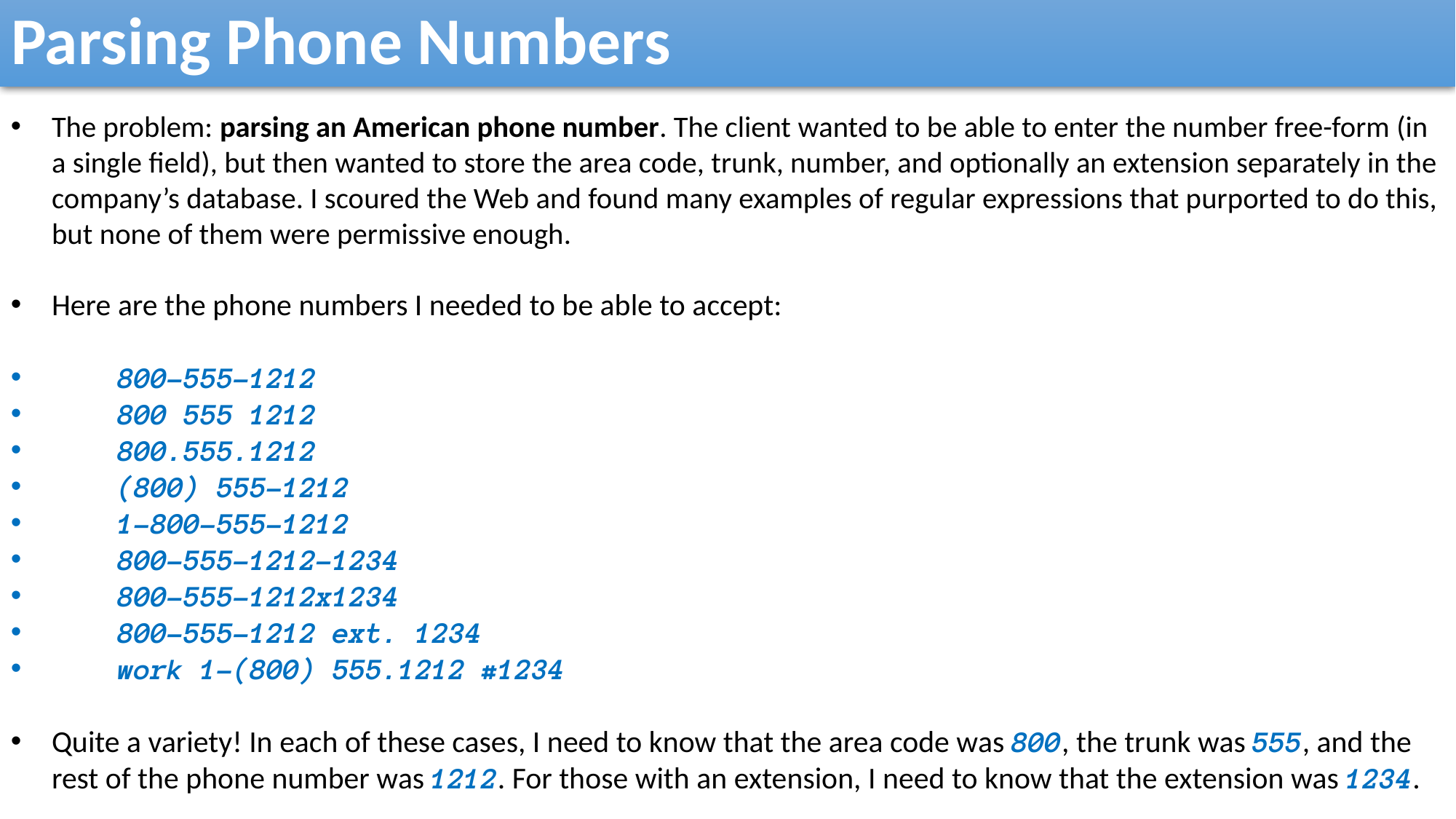

Parsing Phone Numbers
The problem: parsing an American phone number. The client wanted to be able to enter the number free-form (in a single field), but then wanted to store the area code, trunk, number, and optionally an extension separately in the company’s database. I scoured the Web and found many examples of regular expressions that purported to do this, but none of them were permissive enough.

Here are the phone numbers I needed to be able to accept:

    800-555-1212
    800 555 1212
    800.555.1212
    (800) 555-1212
    1-800-555-1212
    800-555-1212-1234
    800-555-1212x1234
    800-555-1212 ext. 1234
    work 1-(800) 555.1212 #1234

Quite a variety! In each of these cases, I need to know that the area code was 800, the trunk was 555, and the rest of the phone number was 1212. For those with an extension, I need to know that the extension was 1234.